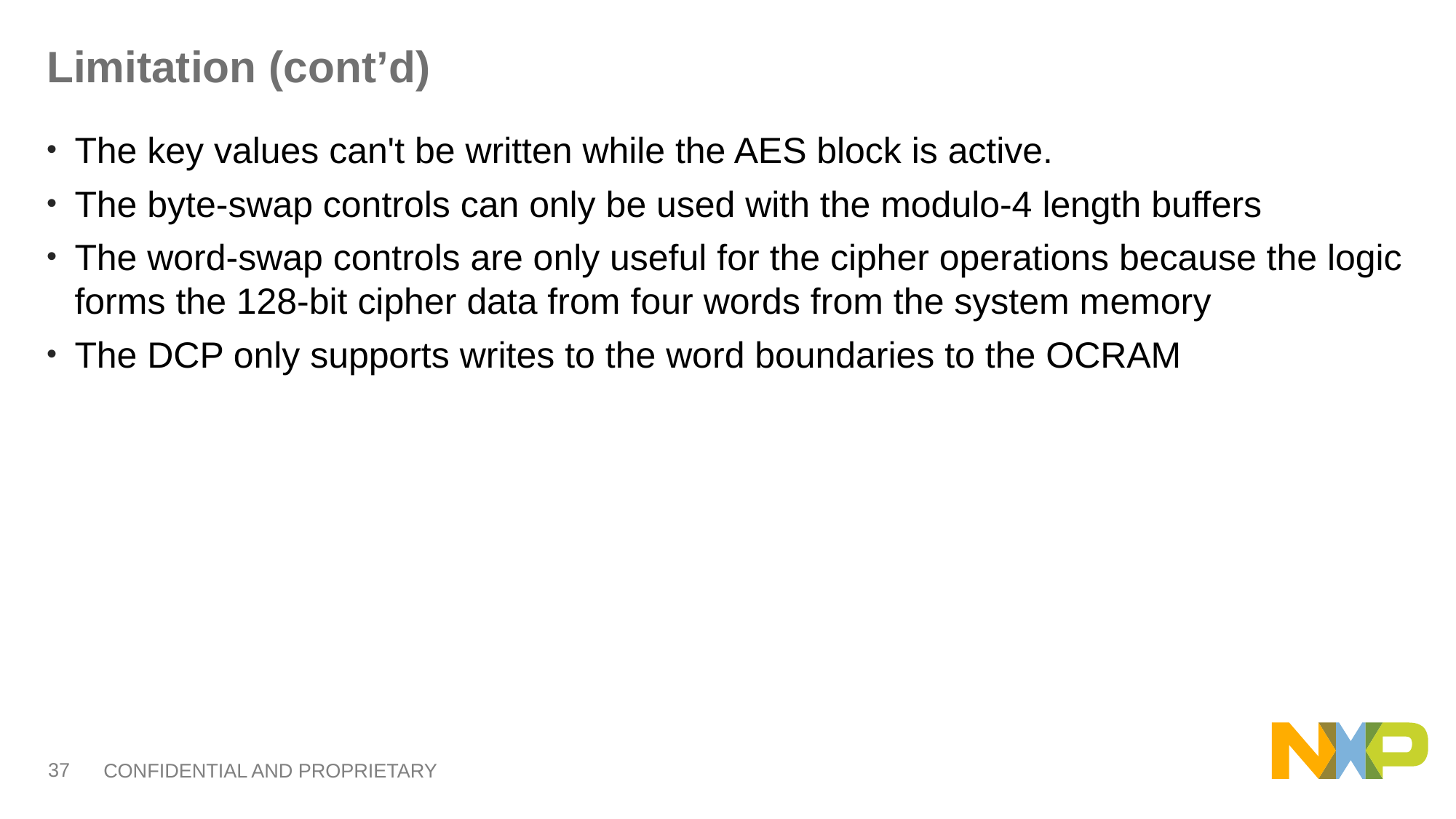

# Limitation (cont’d)
The key values can't be written while the AES block is active.
The byte-swap controls can only be used with the modulo-4 length buffers
The word-swap controls are only useful for the cipher operations because the logic forms the 128-bit cipher data from four words from the system memory
The DCP only supports writes to the word boundaries to the OCRAM